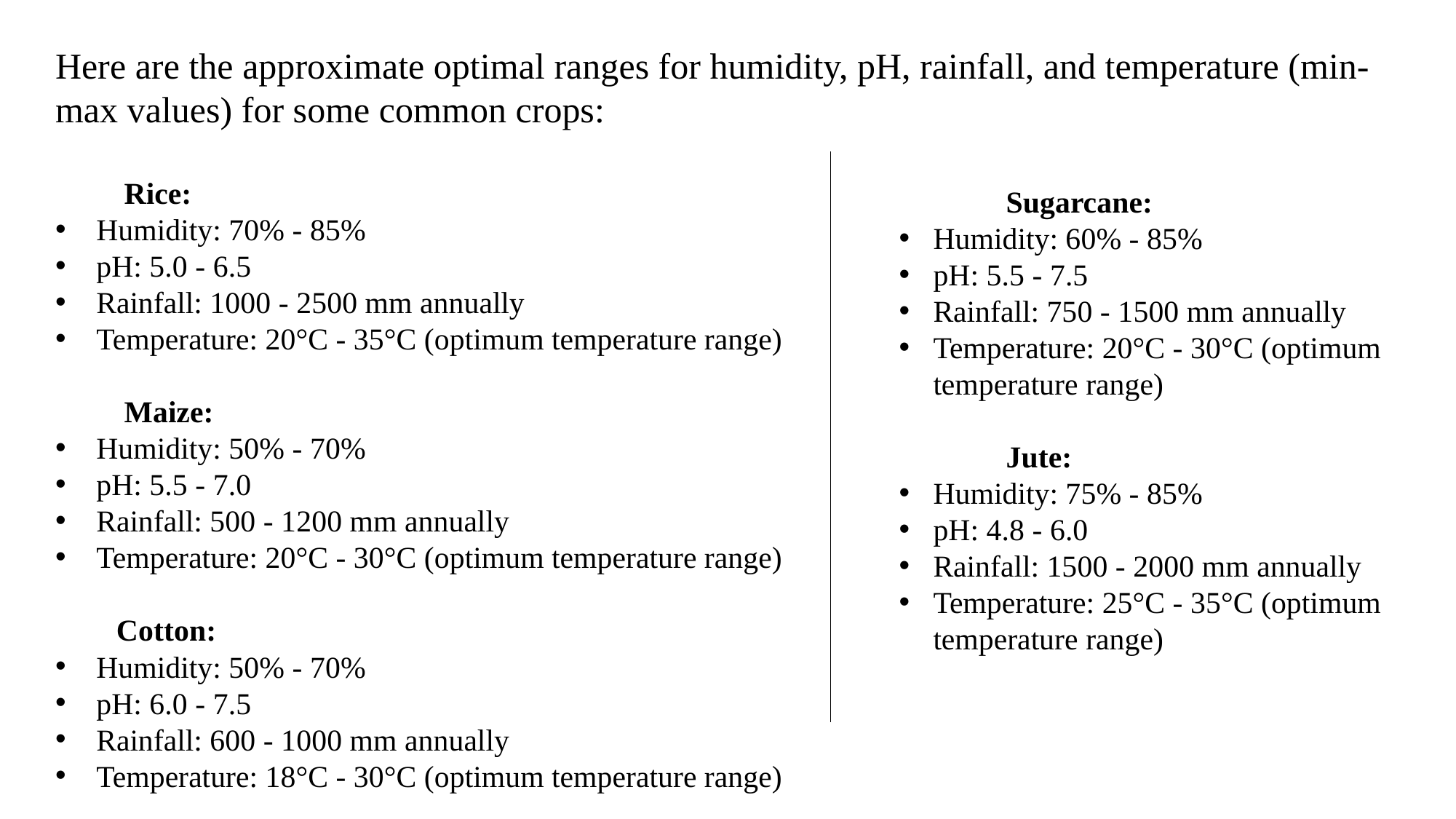

Here are the approximate optimal ranges for humidity, pH, rainfall, and temperature (min-max values) for some common crops:

         Rice:
Humidity: 70% - 85%
pH: 5.0 - 6.5
Rainfall: 1000 - 2500 mm annually
Temperature: 20°C - 35°C (optimum temperature range)

         Maize:
Humidity: 50% - 70%
pH: 5.5 - 7.0
Rainfall: 500 - 1200 mm annually
Temperature: 20°C - 30°C (optimum temperature range)

        Cotton:
Humidity: 50% - 70%
pH: 6.0 - 7.5
Rainfall: 600 - 1000 mm annually
Temperature: 18°C - 30°C (optimum temperature range)
              Sugarcane:
Humidity: 60% - 85%
pH: 5.5 - 7.5
Rainfall: 750 - 1500 mm annually
Temperature: 20°C - 30°C (optimum temperature range)

              Jute:
Humidity: 75% - 85%
pH: 4.8 - 6.0
Rainfall: 1500 - 2000 mm annually
Temperature: 25°C - 35°C (optimum temperature range)